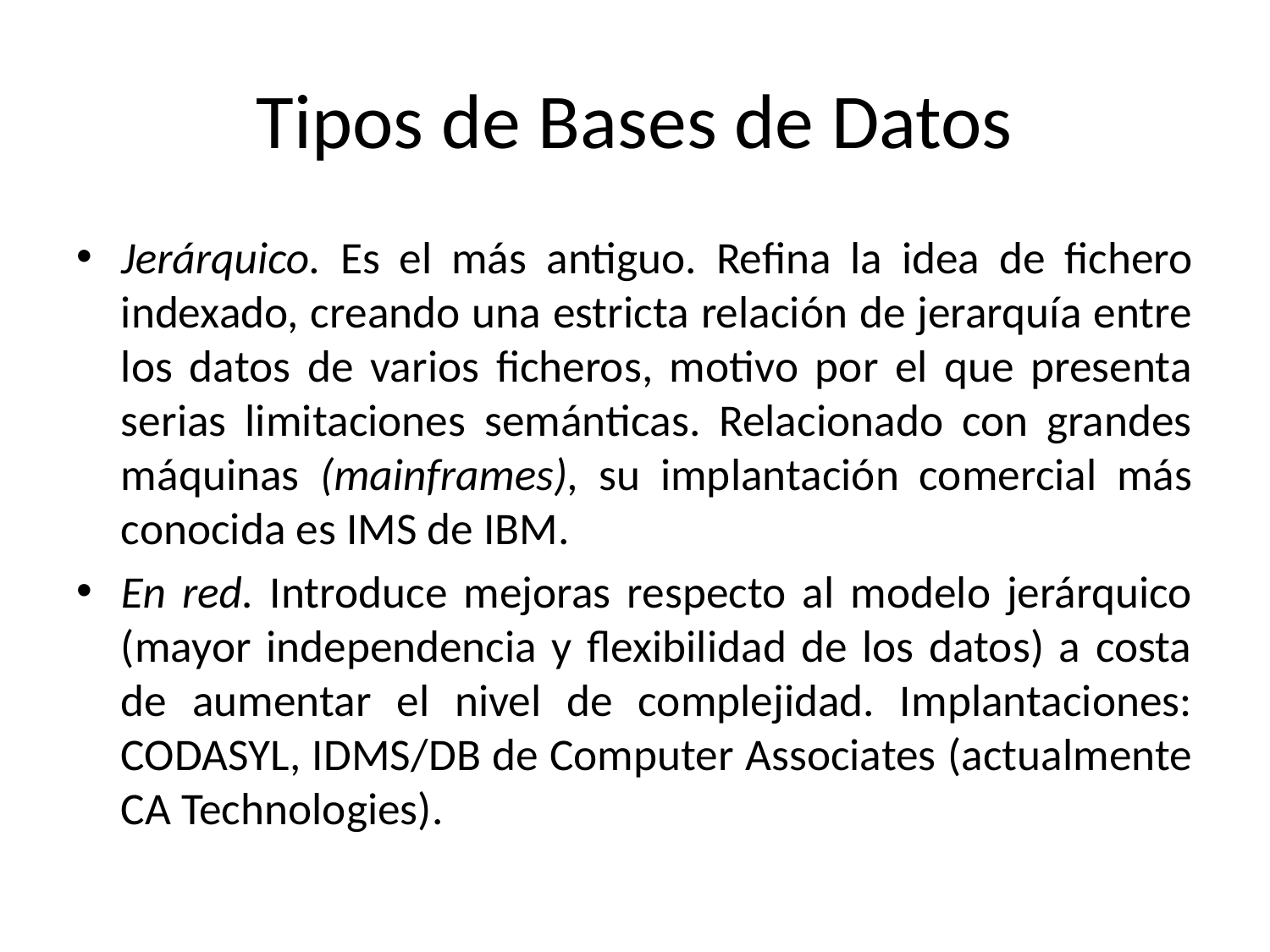

# Tipos de Bases de Datos
Jerárquico. Es el más antiguo. Refina la idea de fichero indexado, creando una estricta relación de jerarquía entre los datos de varios ficheros, motivo por el que presenta serias limitaciones semánticas. Relacionado con grandes máquinas (mainframes), su implantación comercial más conocida es IMS de IBM.
En red. Introduce mejoras respecto al modelo jerárquico (mayor independencia y flexibilidad de los datos) a costa de aumentar el nivel de complejidad. Implantaciones: CODASYL, IDMS/DB de Computer Associates (actualmente CA Technologies).